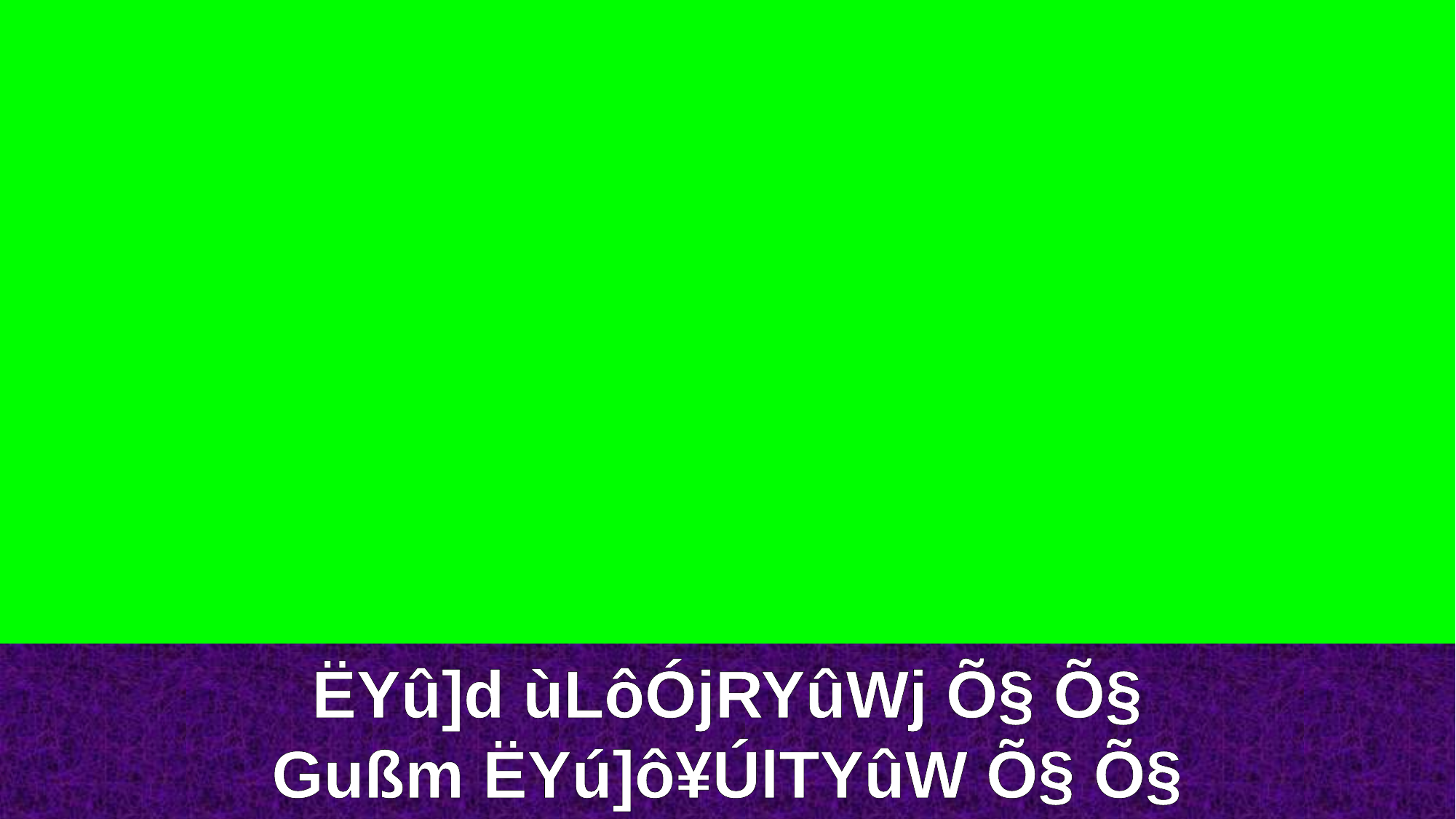

ËYû]d ùLôÓjRYûWj Õ§ Õ§
Gußm ËYú]ô¥ÚlTYûW Õ§ Õ§